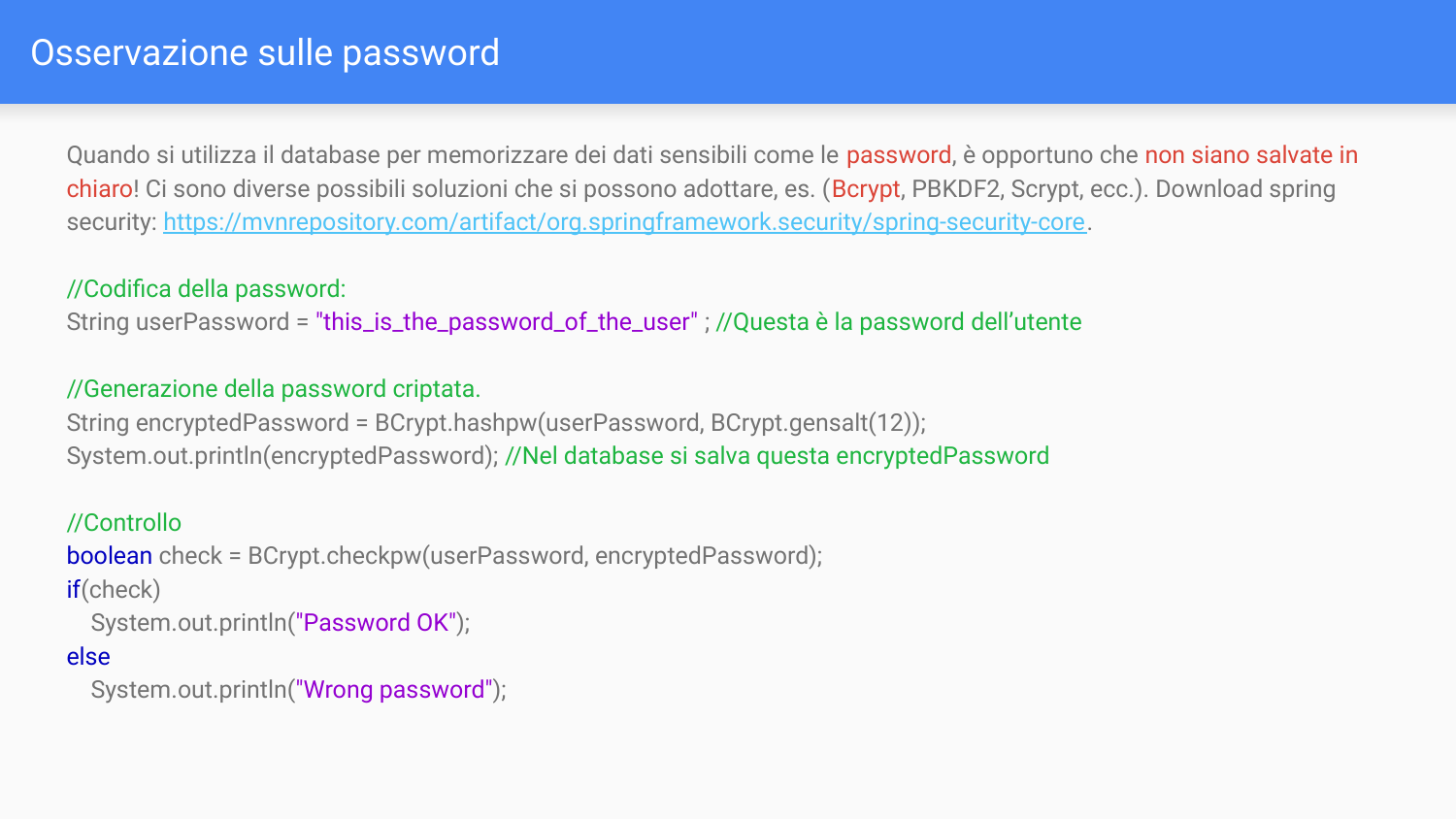

# Osservazione sulle password
Quando si utilizza il database per memorizzare dei dati sensibili come le password, è opportuno che non siano salvate in chiaro! Ci sono diverse possibili soluzioni che si possono adottare, es. (Bcrypt, PBKDF2, Scrypt, ecc.). Download spring security: https://mvnrepository.com/artifact/org.springframework.security/spring-security-core.

//Codifica della password:
String userPassword = "this_is_the_password_of_the_user" ; //Questa è la password dell’utente

//Generazione della password criptata.
String encryptedPassword = BCrypt.hashpw(userPassword, BCrypt.gensalt(12));
System.out.println(encryptedPassword); //Nel database si salva questa encryptedPassword

//Controllo
boolean check = BCrypt.checkpw(userPassword, encryptedPassword);
if(check)
    System.out.println("Password OK");
else
    System.out.println("Wrong password");